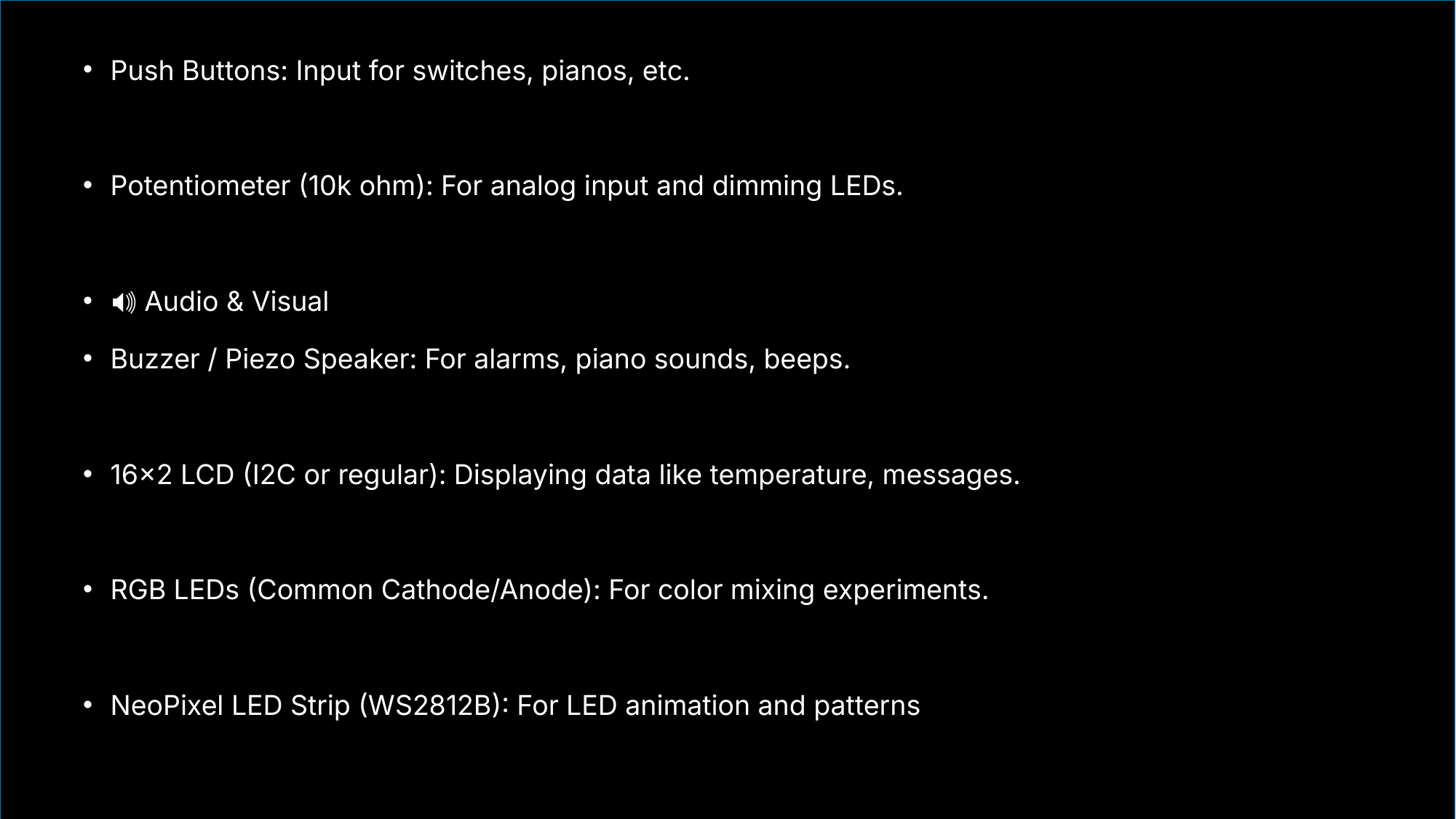

Push Buttons: Input for switches, pianos, etc.

Potentiometer (10k ohm): For analog input and dimming LEDs.

🔊 Audio & Visual
Buzzer / Piezo Speaker: For alarms, piano sounds, beeps.

16x2 LCD (I2C or regular): Displaying data like temperature, messages.

RGB LEDs (Common Cathode/Anode): For color mixing experiments.

NeoPixel LED Strip (WS2812B): For LED animation and patterns